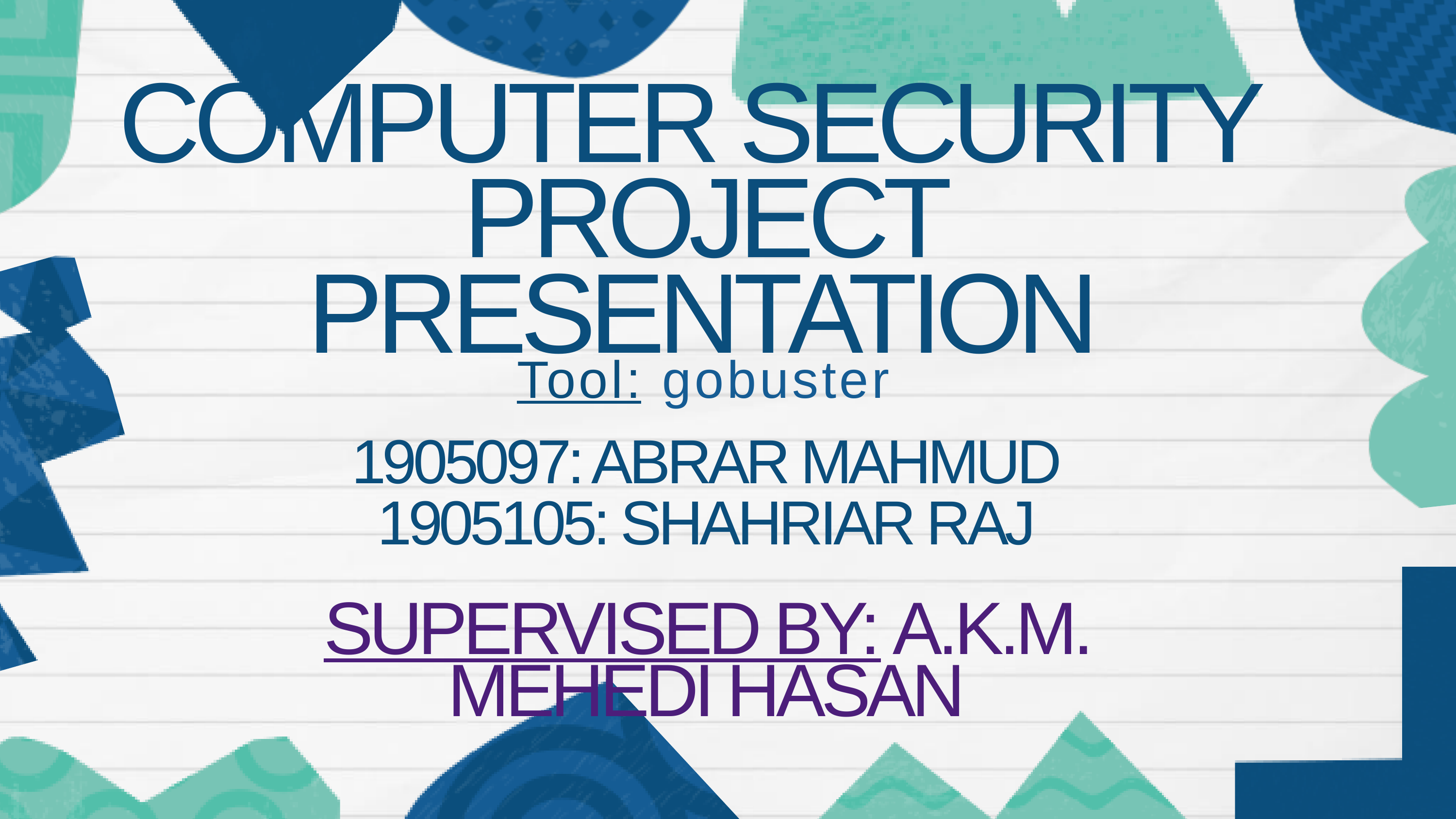

COMPUTER SECURITY
PROJECT PRESENTATION

Tool: gobuster
1905097: ABRAR MAHMUD

1905105: SHAHRIAR RAJ

SUPERVISED BY: A.K.M. MEHEDI HASAN